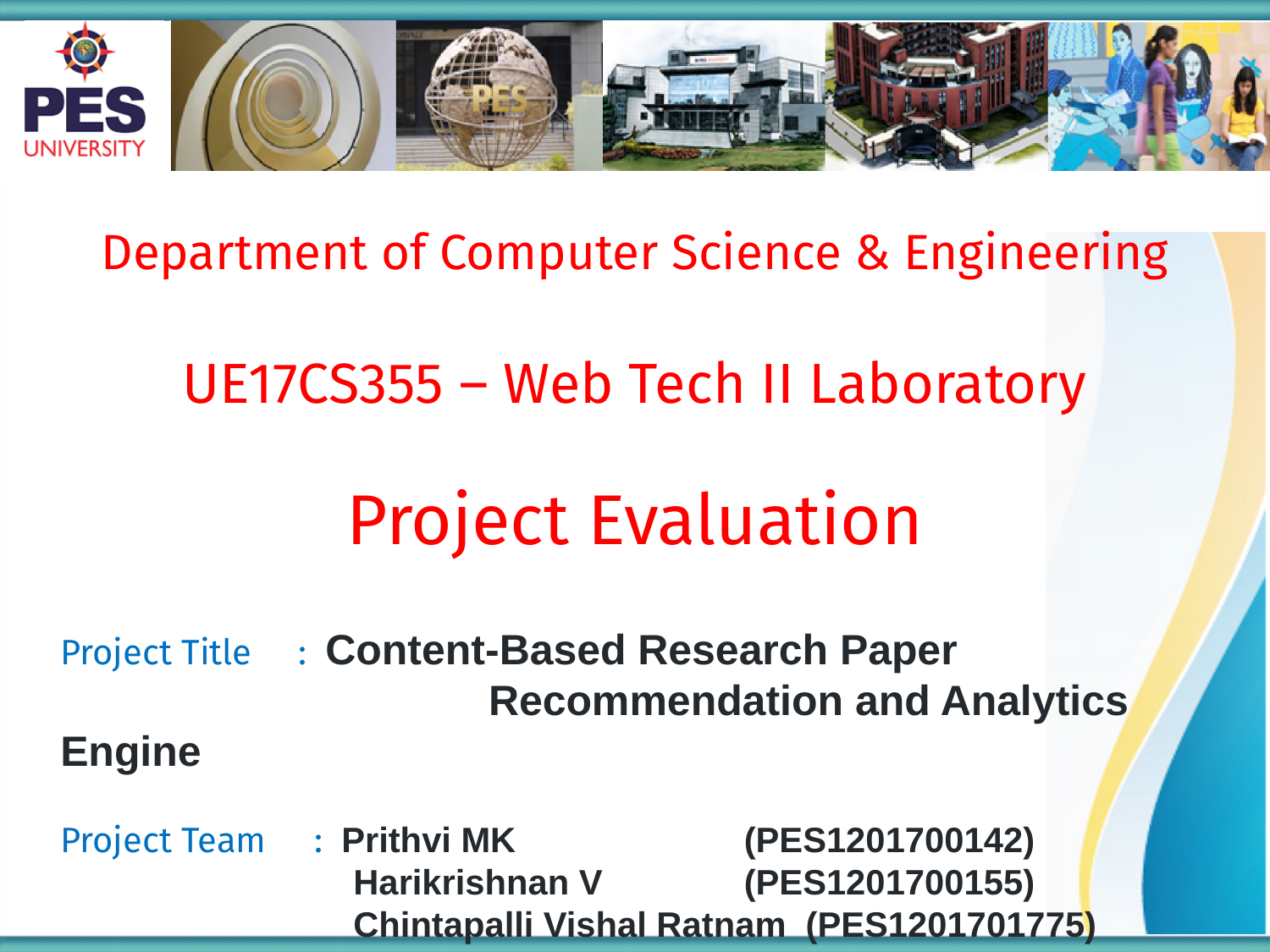

Department of Computer Science & Engineering

UE17CS355 – Web Tech II Laboratory

Project Evaluation
Project Title     :  Content-Based Research Paper 					    Recommendation and Analytics Engine

Project Team 	:  Prithvi MK 		     (PES1201700142)
		    Harikrishnan V 	     (PES1201700155)
		    Chintapalli Vishal Ratnam  (PES1201701775)